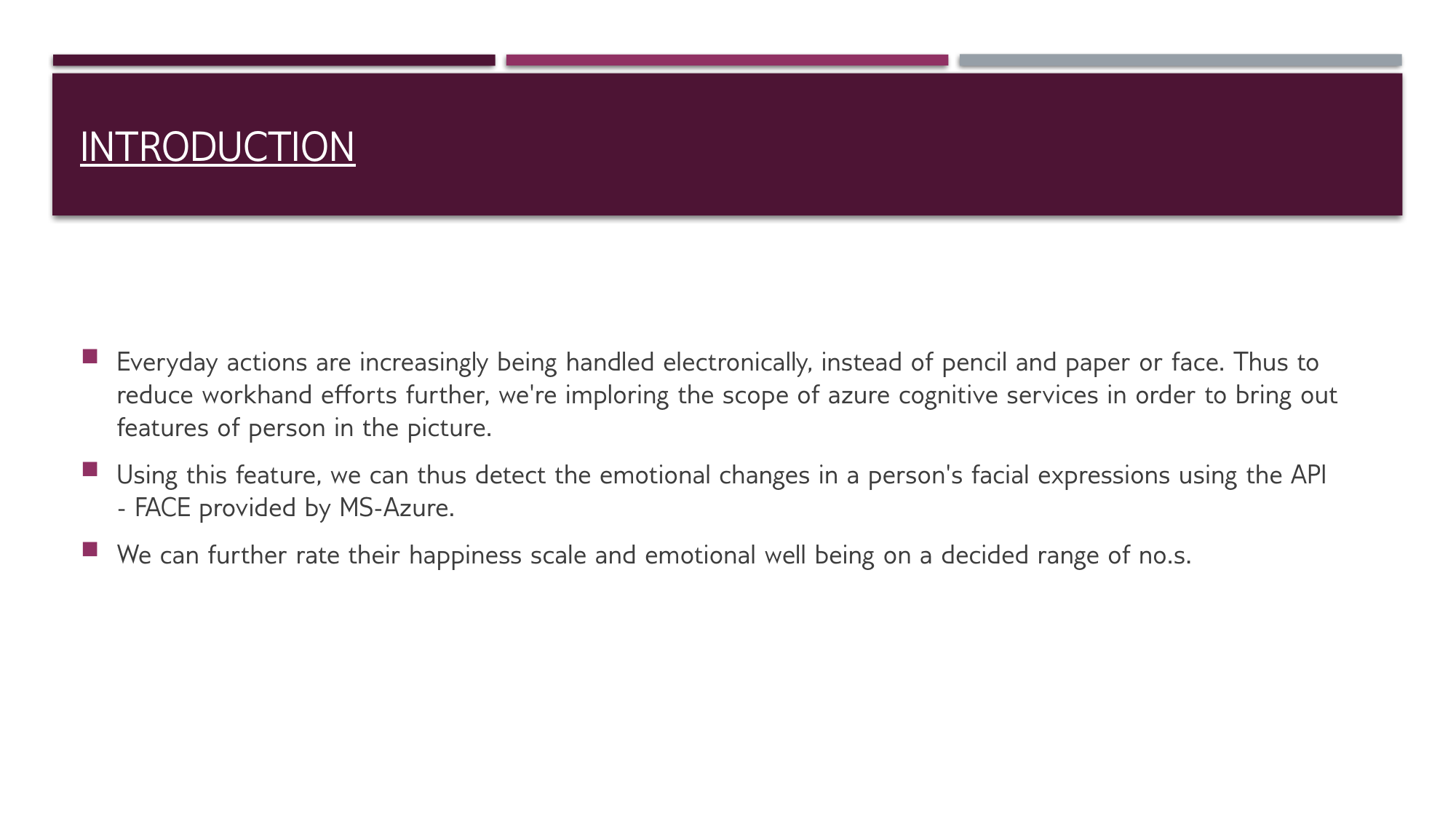

# introduction
Everyday actions are increasingly being handled electronically, instead of pencil and paper or face. Thus to reduce workhand efforts further, we're imploring the scope of azure cognitive services in order to bring out features of person in the picture.
Using this feature, we can thus detect the emotional changes in a person's facial expressions using the API - FACE provided by MS-Azure.
We can further rate their happiness scale and emotional well being on a decided range of no.s.